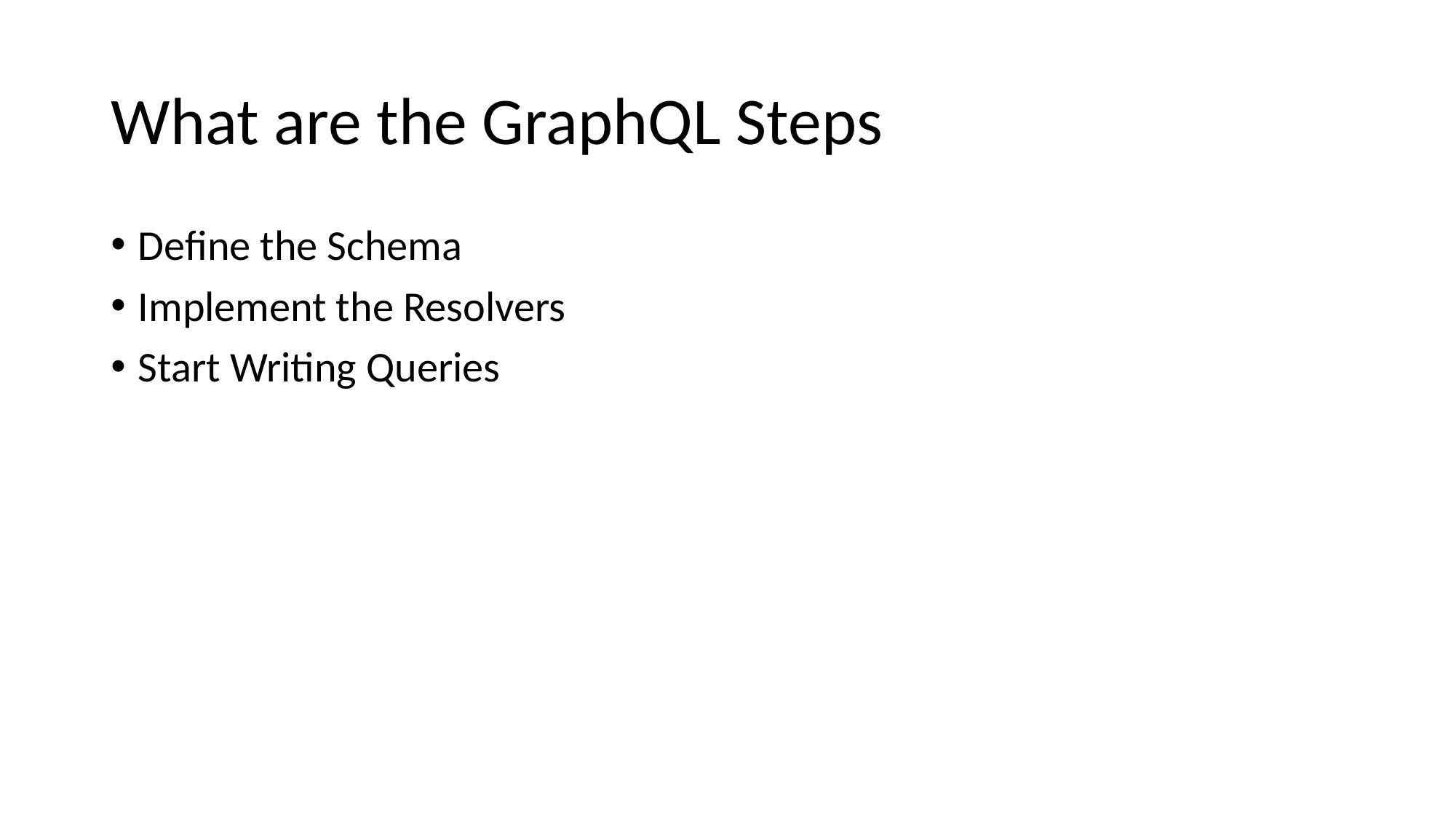

# What are the GraphQL Steps
Define the Schema
Implement the Resolvers
Start Writing Queries